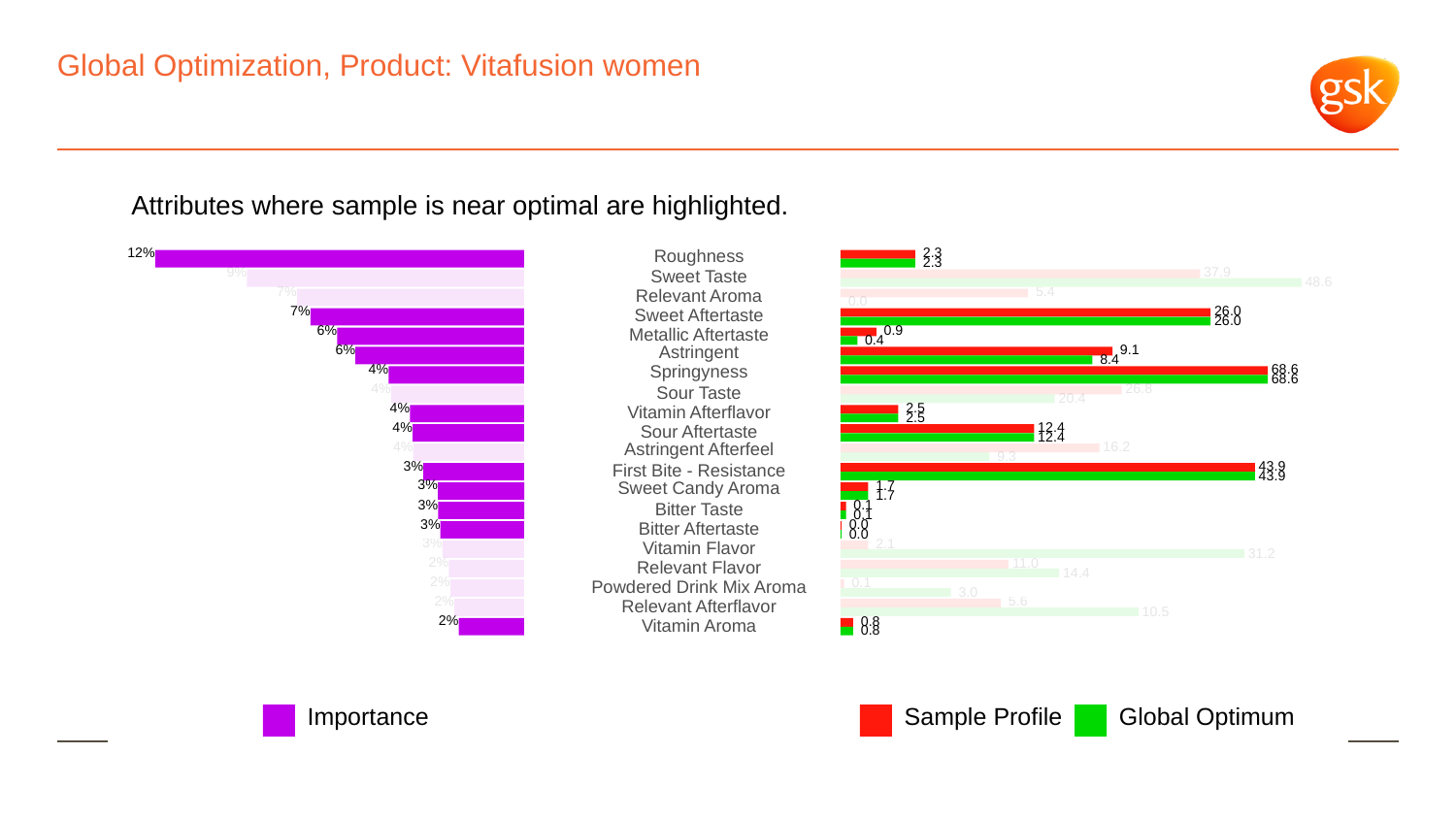

# Global Optimization, Product: Vitafusion women

Attributes where sample is near optimal are highlighted.

12%
Roughness
  2.3

  2.3

9%
 37.9

Sweet Taste
 48.6

7%
  5.4

Relevant Aroma
  0.0

7%
 26.0

Sweet Aftertaste
 26.0

6%
  0.9

Metallic Aftertaste
  0.4

6%
Astringent
  9.1

  8.4

4%
Springyness
 68.6

 68.6

4%
 26.8

Sour Taste
 20.4

4%
  2.5

Vitamin Afterflavor
  2.5

4%
 12.4

Sour Aftertaste
 12.4

4%
Astringent Afterfeel
 16.2

  9.3

3%
 43.9

First Bite - Resistance
 43.9

3%
Sweet Candy Aroma
  1.7

  1.7

3%
  0.1

Bitter Taste
  0.1

3%
  0.0

Bitter Aftertaste
  0.0

3%
  2.1

Vitamin Flavor
 31.2

2%
 11.0

Relevant Flavor
 14.4

2%
  0.1

Powdered Drink Mix Aroma
  3.0

2%
  5.6

Relevant Afterflavor
 10.5

2%
  0.8

Vitamin Aroma
  0.8

Global Optimum
Sample Profile
Importance